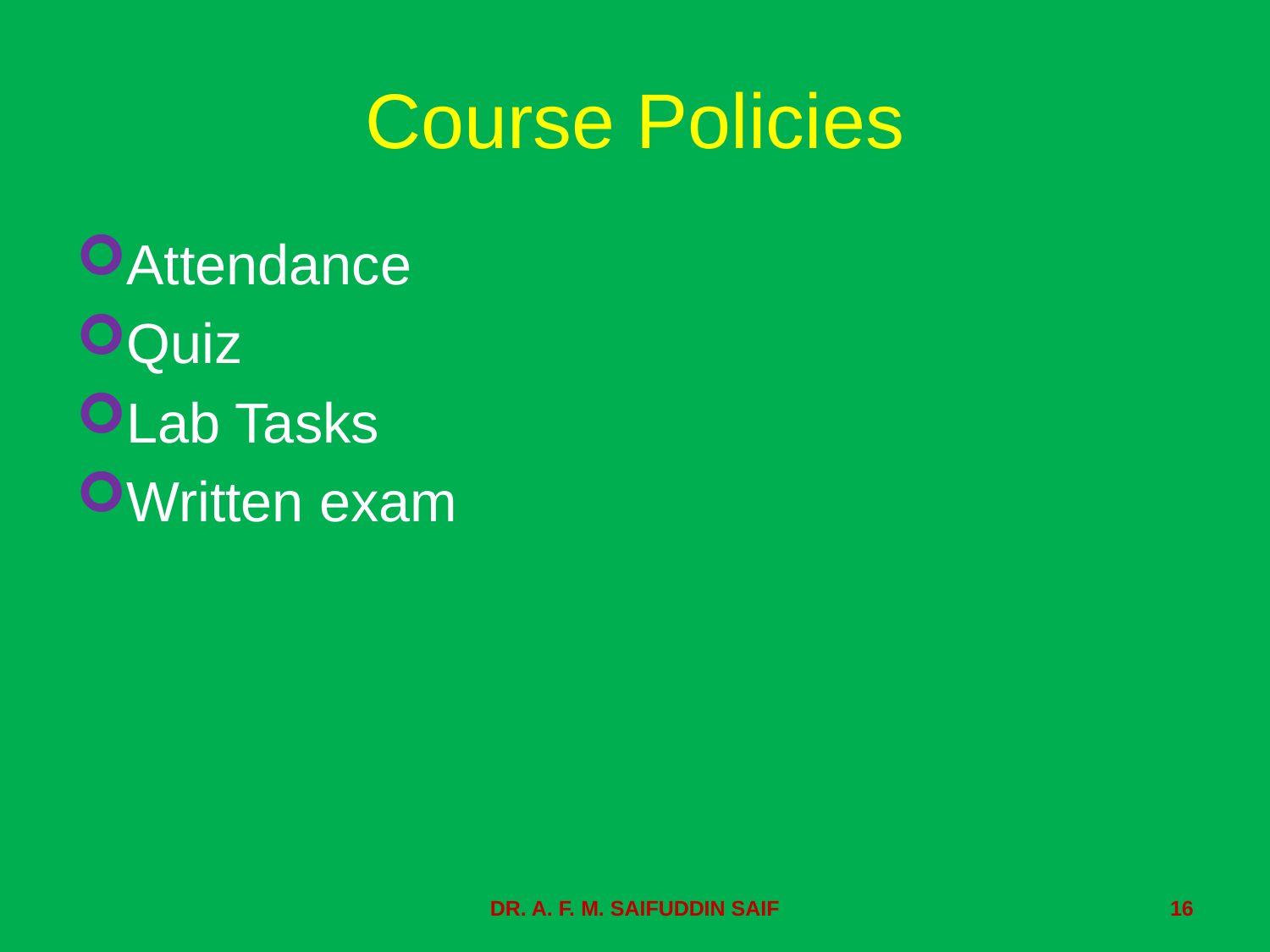

# Course Policies
Attendance
Quiz
Lab Tasks
Written exam

DR. A. F. M. SAIFUDDIN SAIF
16